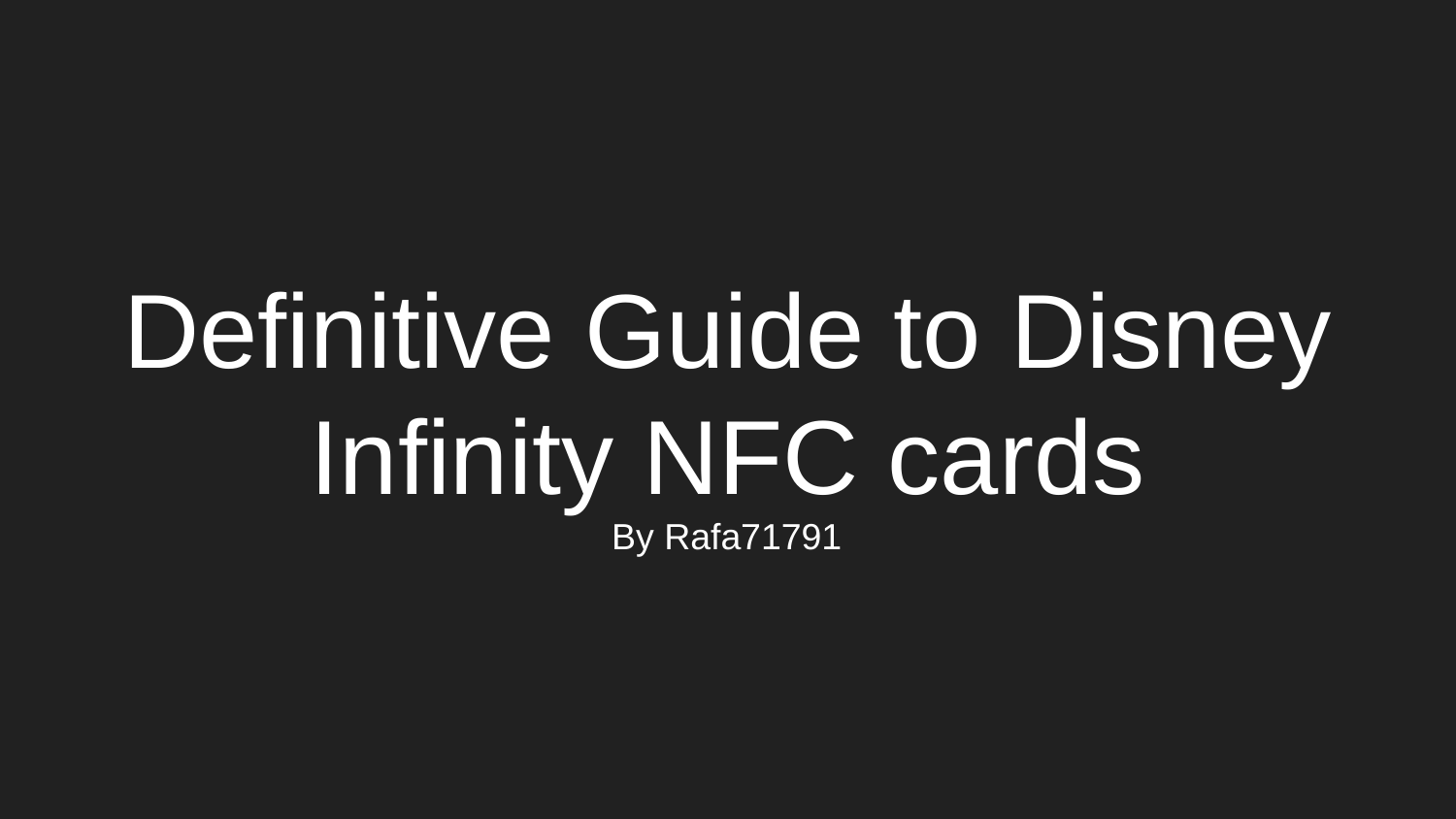

# Definitive Guide to Disney Infinity NFC cards
By Rafa71791